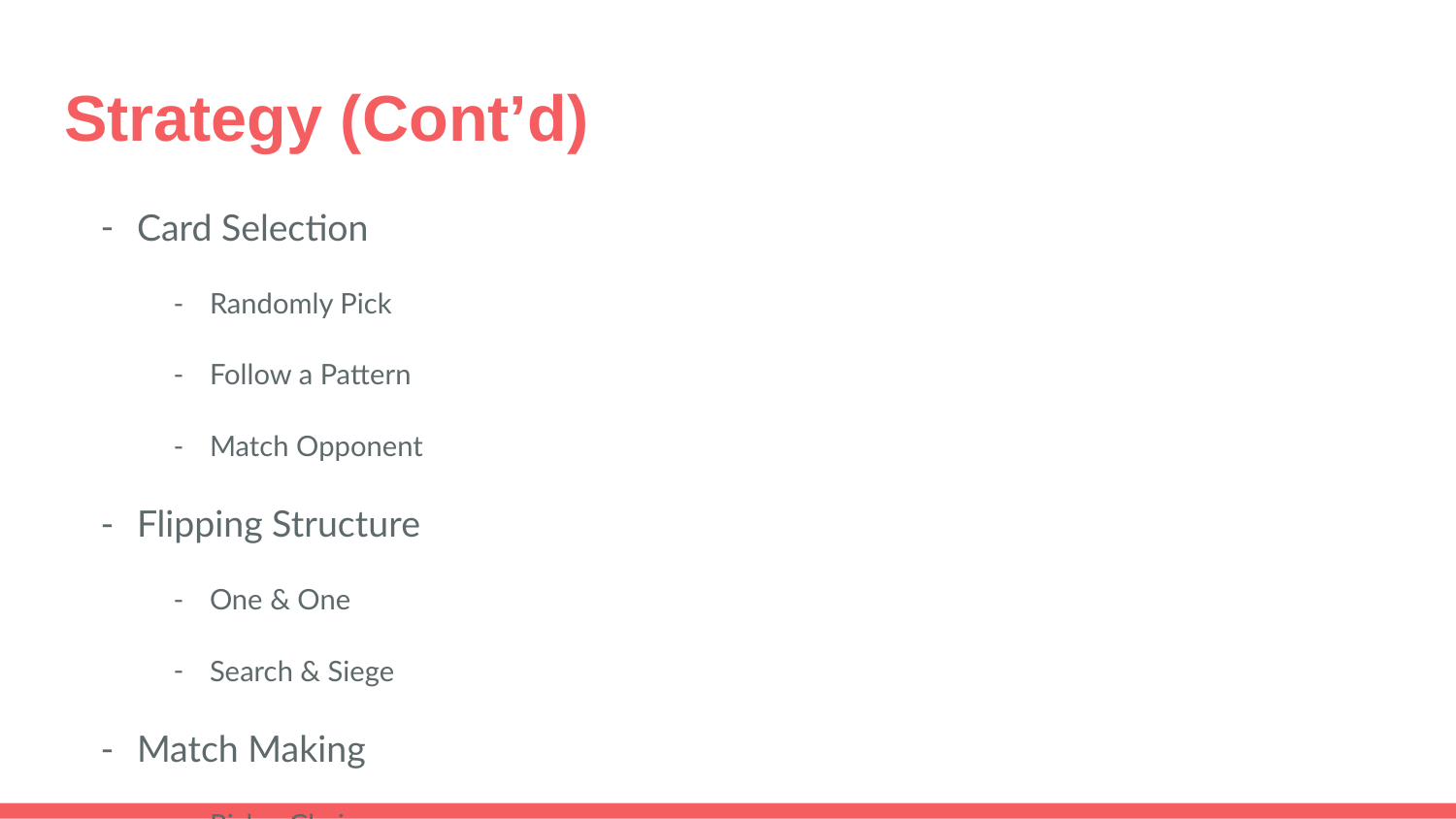

# Strategy (Cont’d)
Card Selection
Randomly Pick
Follow a Pattern
Match Opponent
Flipping Structure
One & One
Search & Siege
Match Making
Risk a Chain
Play It Safe